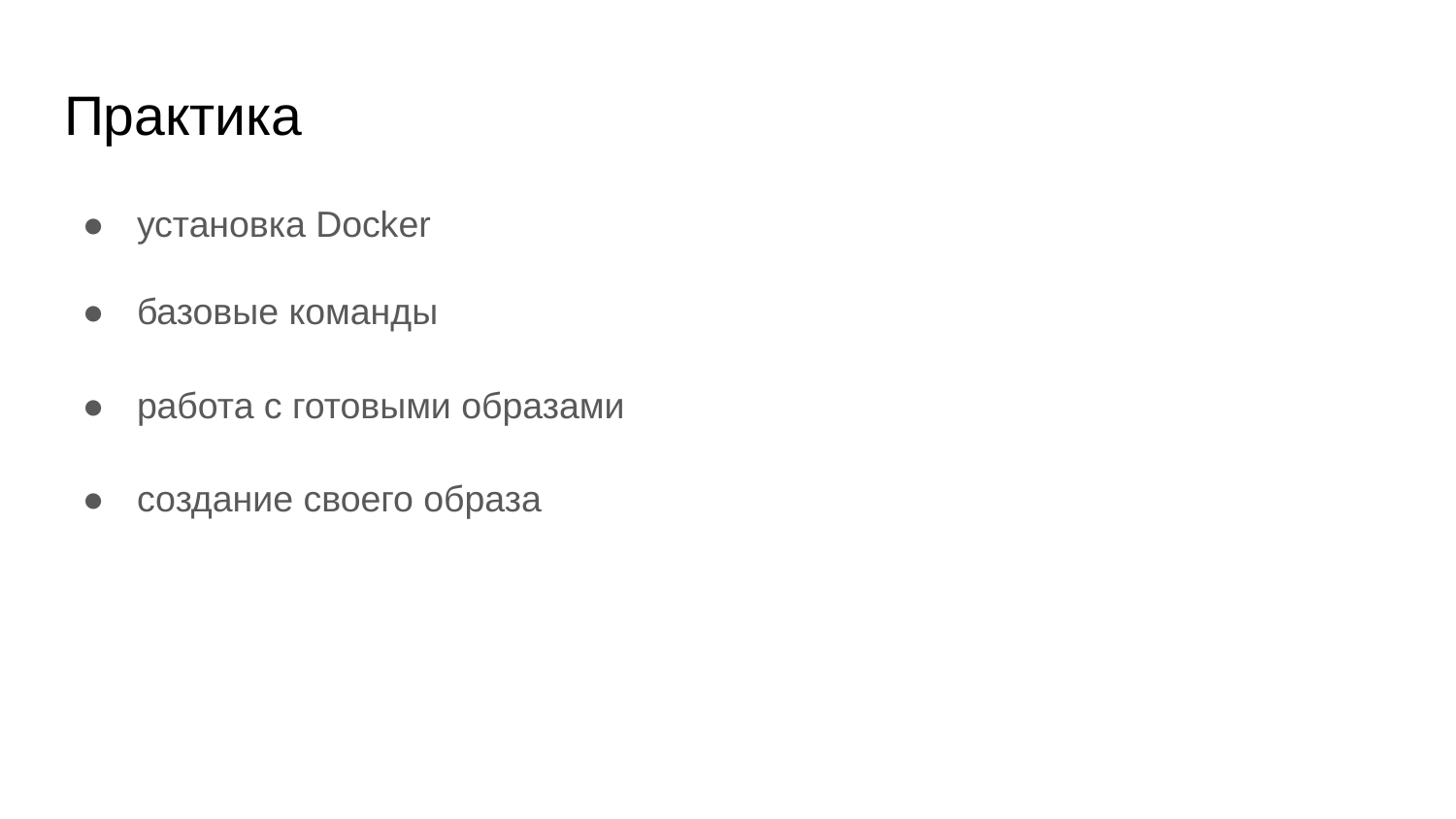

# Практика
установка Docker
базовые команды
работа с готовыми образами
создание своего образа